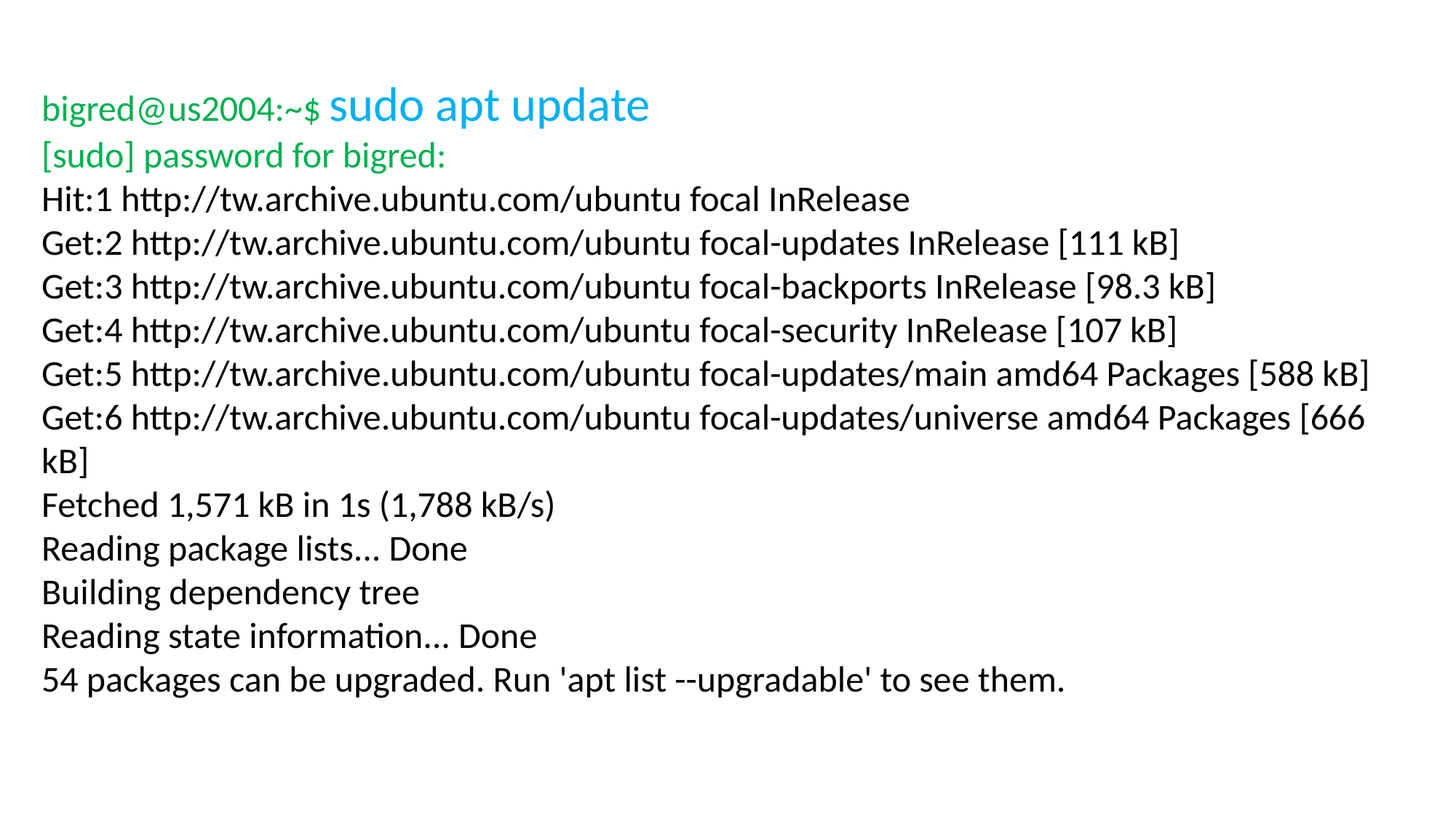

bigred@us2004:~$ sudo apt update
[sudo] password for bigred:
Hit:1 http://tw.archive.ubuntu.com/ubuntu focal InRelease
Get:2 http://tw.archive.ubuntu.com/ubuntu focal-updates InRelease [111 kB]
Get:3 http://tw.archive.ubuntu.com/ubuntu focal-backports InRelease [98.3 kB]
Get:4 http://tw.archive.ubuntu.com/ubuntu focal-security InRelease [107 kB]
Get:5 http://tw.archive.ubuntu.com/ubuntu focal-updates/main amd64 Packages [588 kB]
Get:6 http://tw.archive.ubuntu.com/ubuntu focal-updates/universe amd64 Packages [666 kB]
Fetched 1,571 kB in 1s (1,788 kB/s)
Reading package lists... Done
Building dependency tree
Reading state information... Done
54 packages can be upgraded. Run 'apt list --upgradable' to see them.